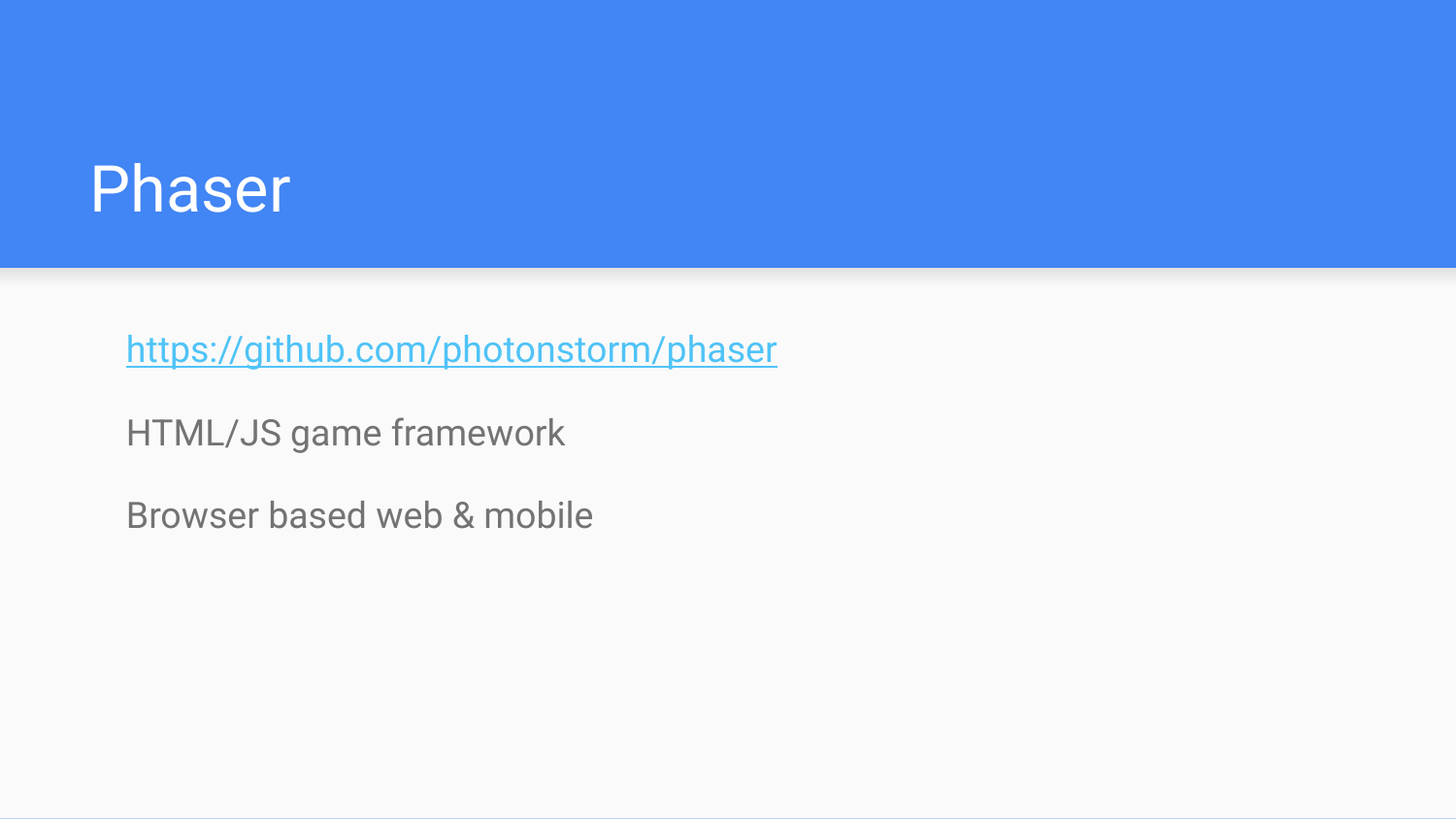

# Phaser
https://github.com/photonstorm/phaser
HTML/JS game framework
Browser based web & mobile